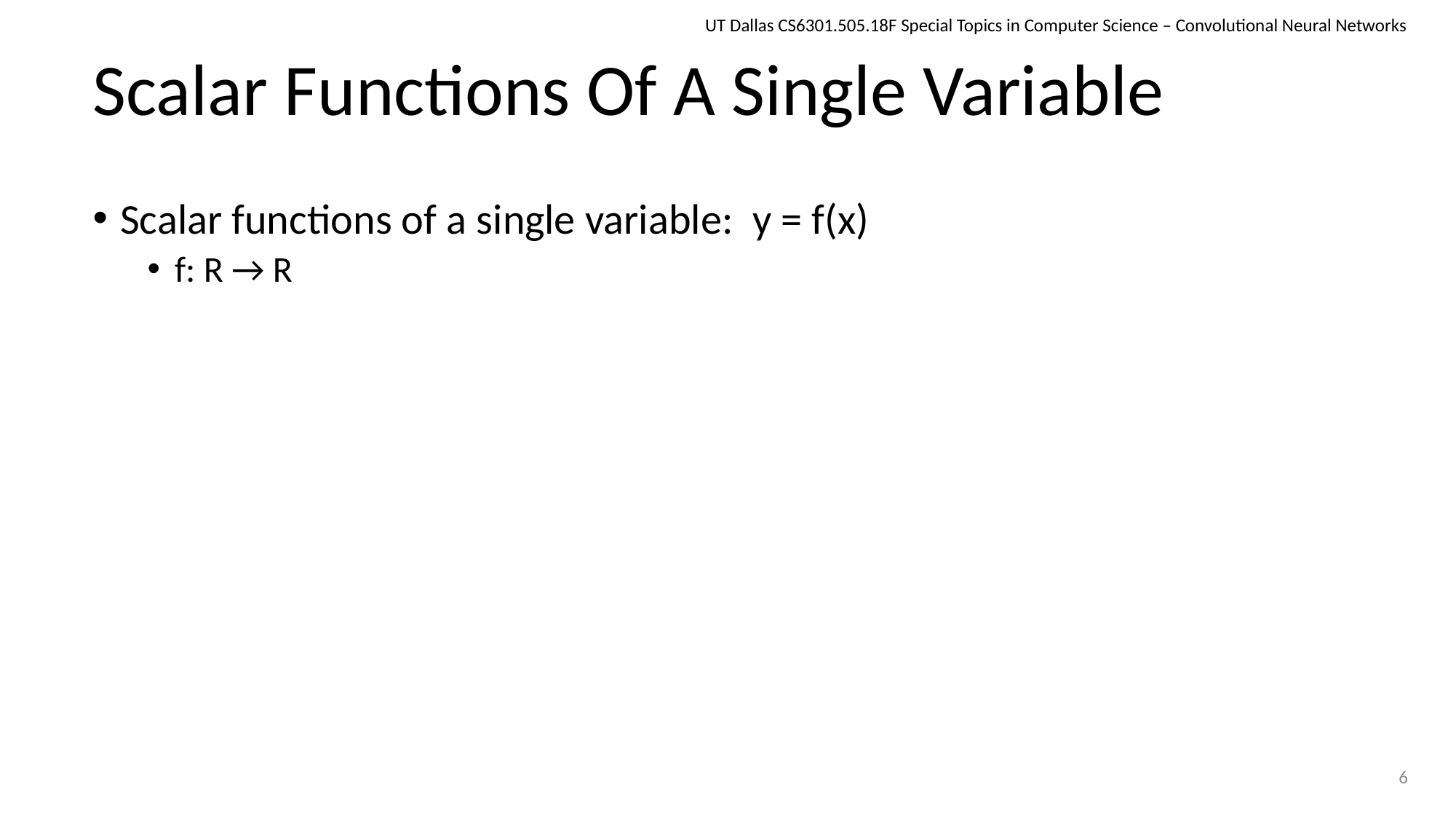

UT Dallas CS6301.505.18F Special Topics in Computer Science – Convolutional Neural Networks
# Scalar Functions Of A Single Variable
Scalar functions of a single variable:  y = f(x)
f: R → R
6